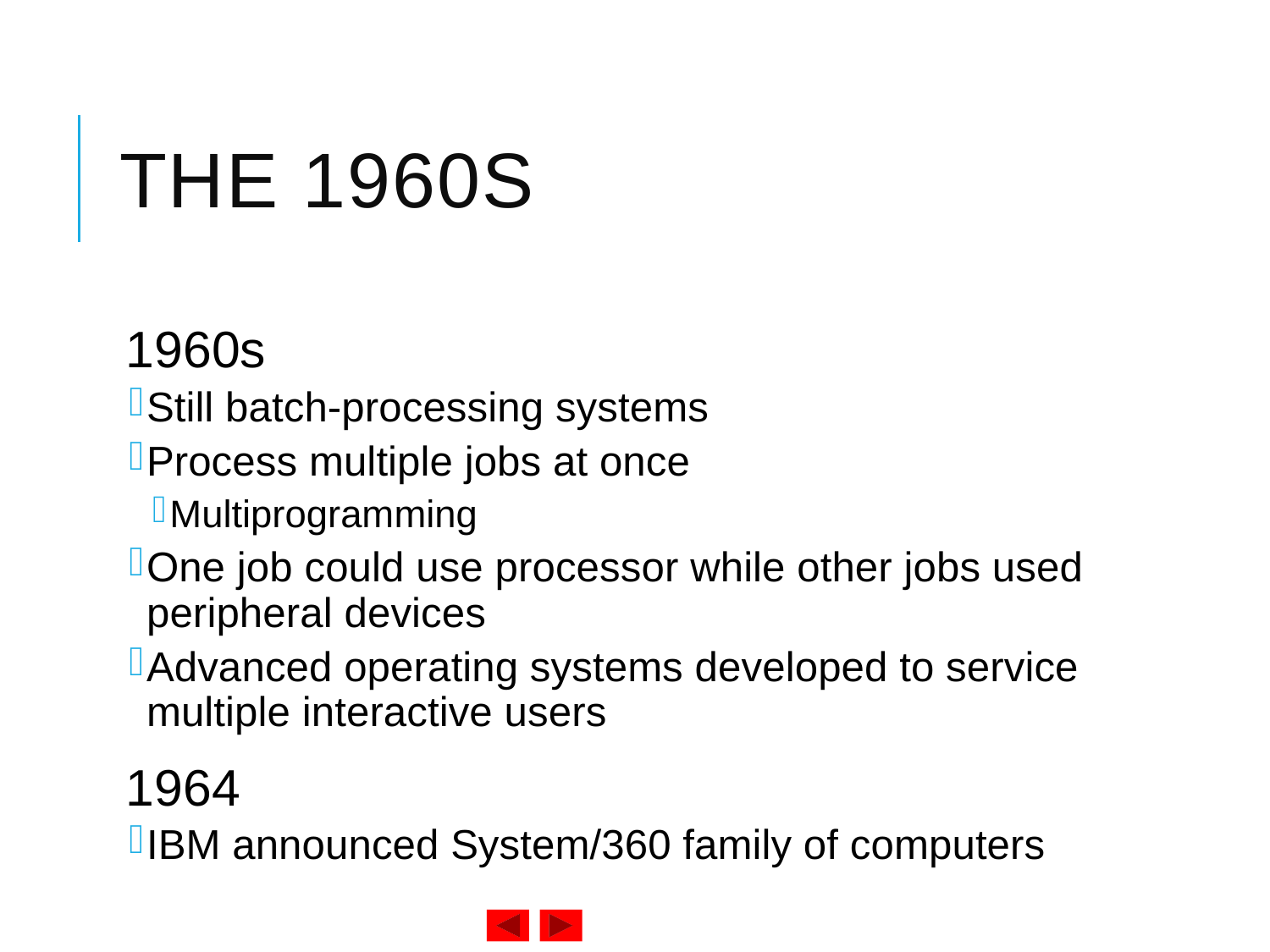

# The 1960s
1960s
Still batch-processing systems
Process multiple jobs at once
Multiprogramming
One job could use processor while other jobs used peripheral devices
Advanced operating systems developed to service multiple interactive users
1964
IBM announced System/360 family of computers